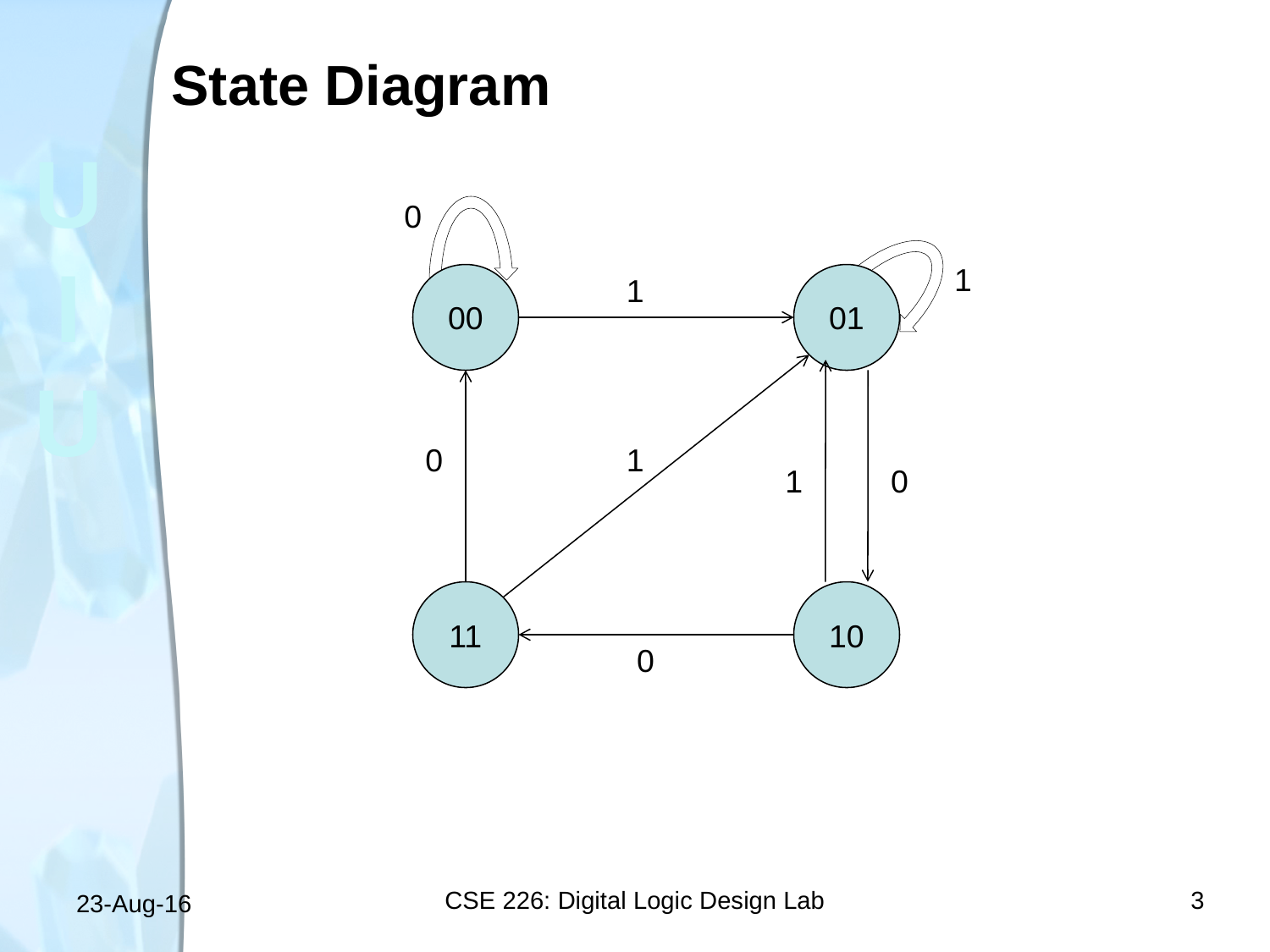

# State Diagram
0

1
00
1
01
0
1
1
0
11
10
0
CSE 226: Digital Logic Design Lab
3
23-Aug-16